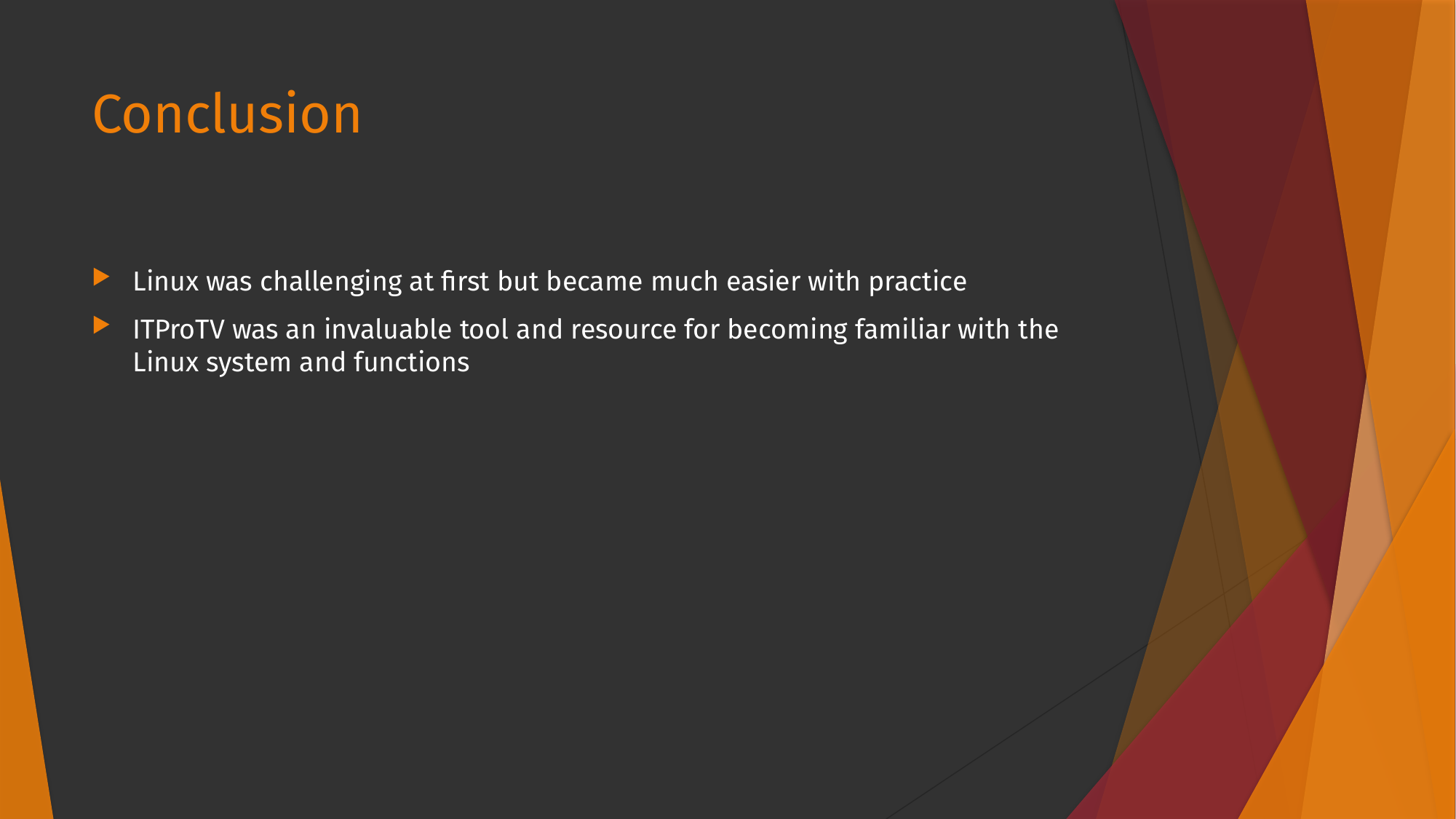

# Conclusion
Linux was challenging at first but became much easier with practice
ITProTV was an invaluable tool and resource for becoming familiar with the Linux system and functions